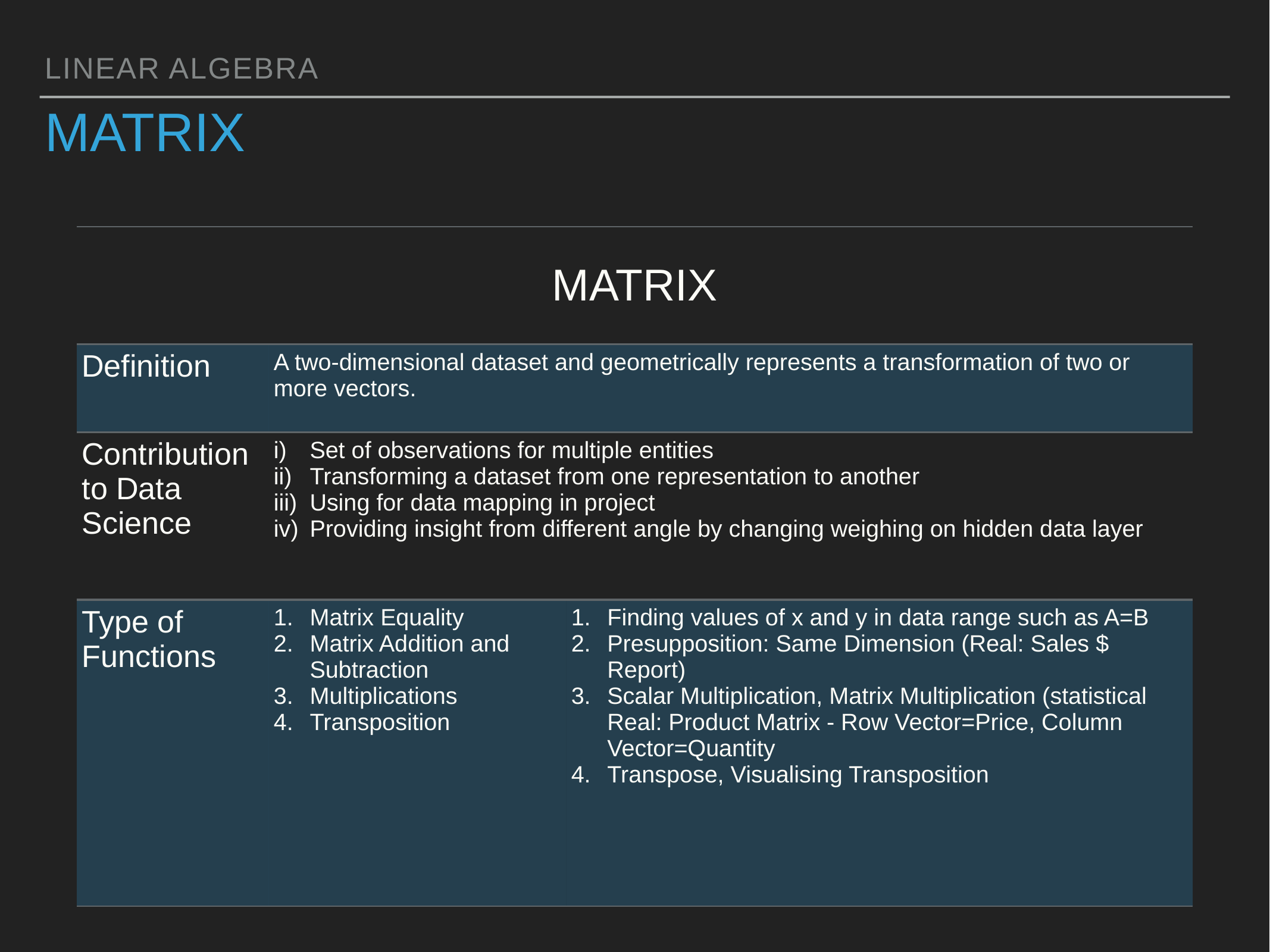

LINEAR ALGEBRA
# MATRIX

| MATRIX |  |  |  |
| --- | --- | --- | --- |
| Definition | A two-dimensional dataset and geometrically represents a transformation of two or more vectors. |  |  |
| Contribution to Data Science | Set of observations for multiple entities Transforming a dataset from one representation to another Using for data mapping in project Providing insight from different angle by changing weighing on hidden data layer |  |  |
| Type of Functions | Matrix Equality Matrix Addition and Subtraction Multiplications Transposition | Finding values of x and y in data range such as A=B Presupposition: Same Dimension (Real: Sales $ Report) Scalar Multiplication, Matrix Multiplication (statistical Real: Product Matrix - Row Vector=Price, Column Vector=Quantity Transpose, Visualising Transposition |  |